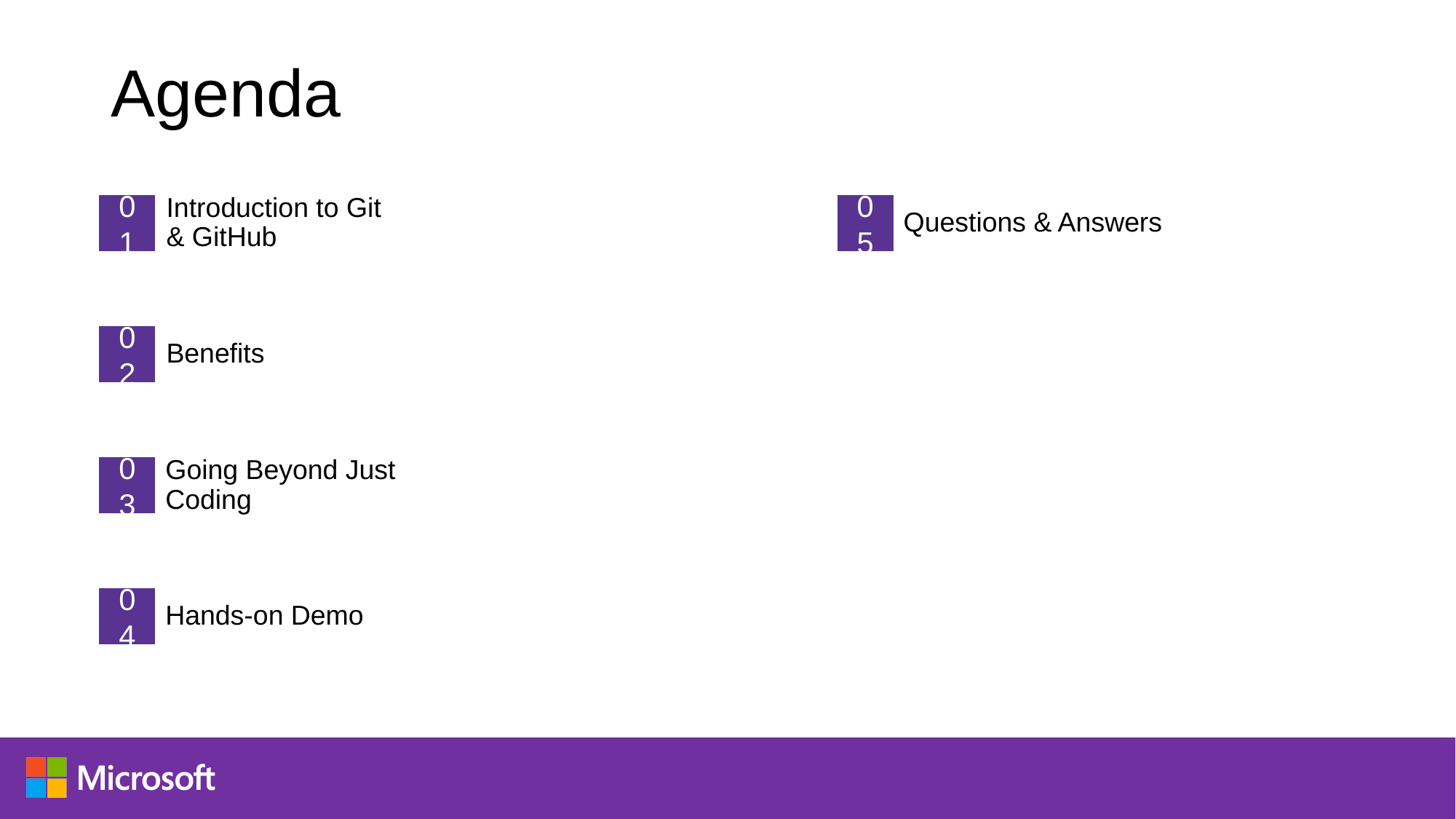

# Agenda
Introduction to Git & GitHub
Questions & Answers
05
01
Benefits
02
Going Beyond Just Coding
03
Hands-on Demo
04